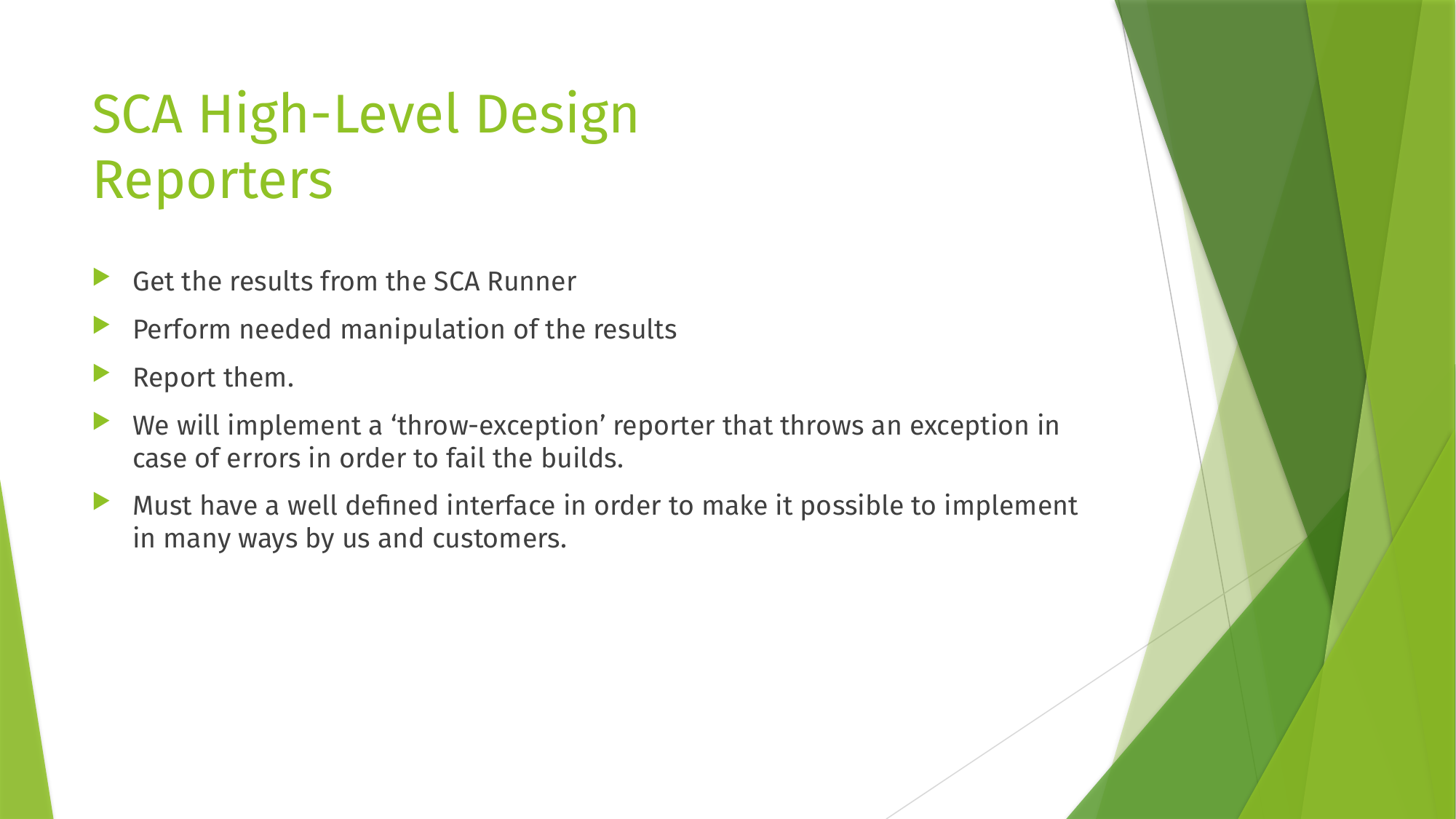

# SCA High-Level Design Reporters
Get the results from the SCA Runner
Perform needed manipulation of the results
Report them.
We will implement a ‘throw-exception’ reporter that throws an exception in case of errors in order to fail the builds.
Must have a well defined interface in order to make it possible to implement in many ways by us and customers.